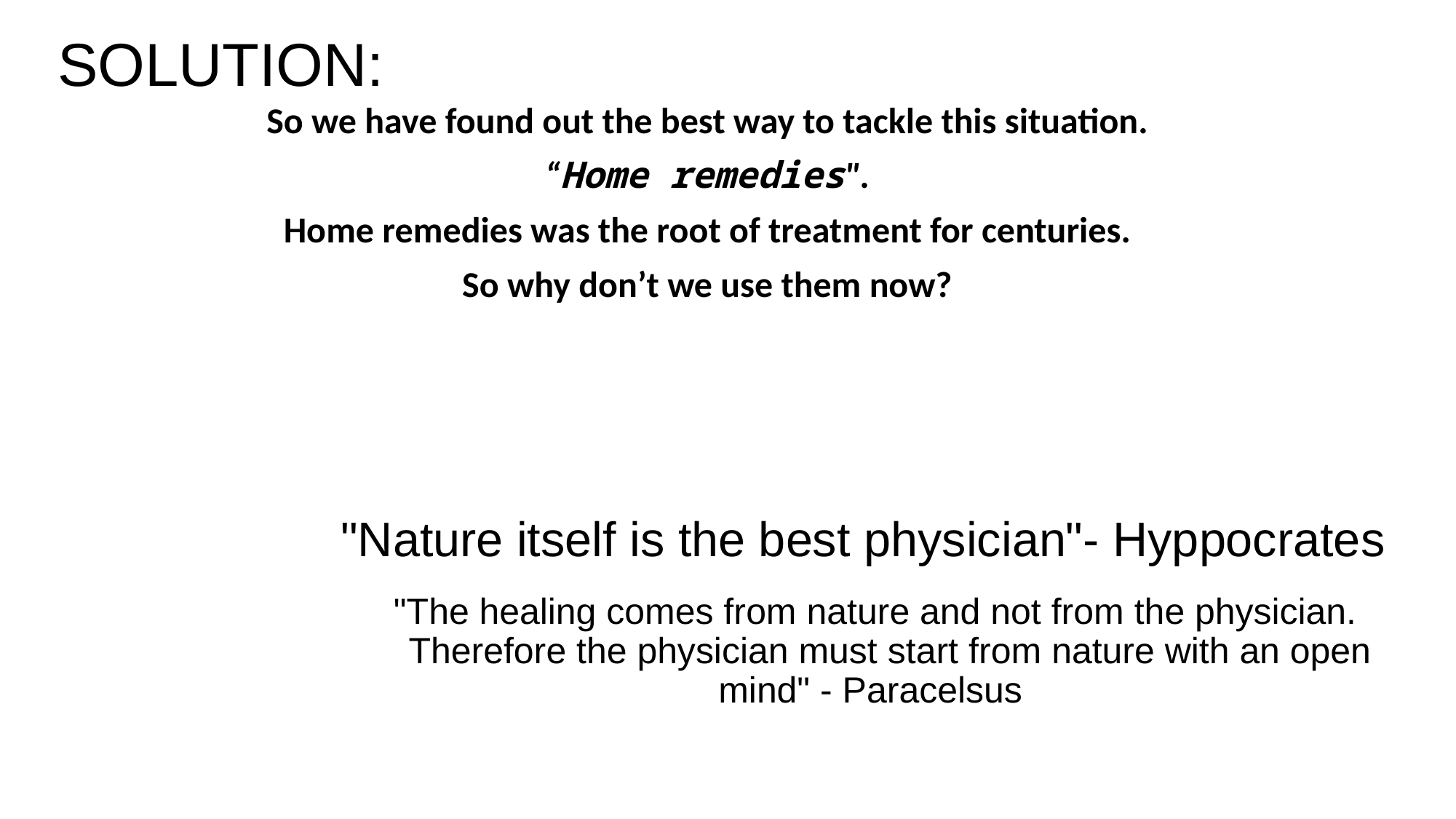

SOLUTION:
So we have found out the best way to tackle this situation.
“Home remedies".
Home remedies was the root of treatment for centuries.
So why don’t we use them now?
# "Nature itself is the best physician"- Hyppocrates "The healing comes from nature and not from the physician. Therefore the physician must start from nature with an open mind" - Paracelsus